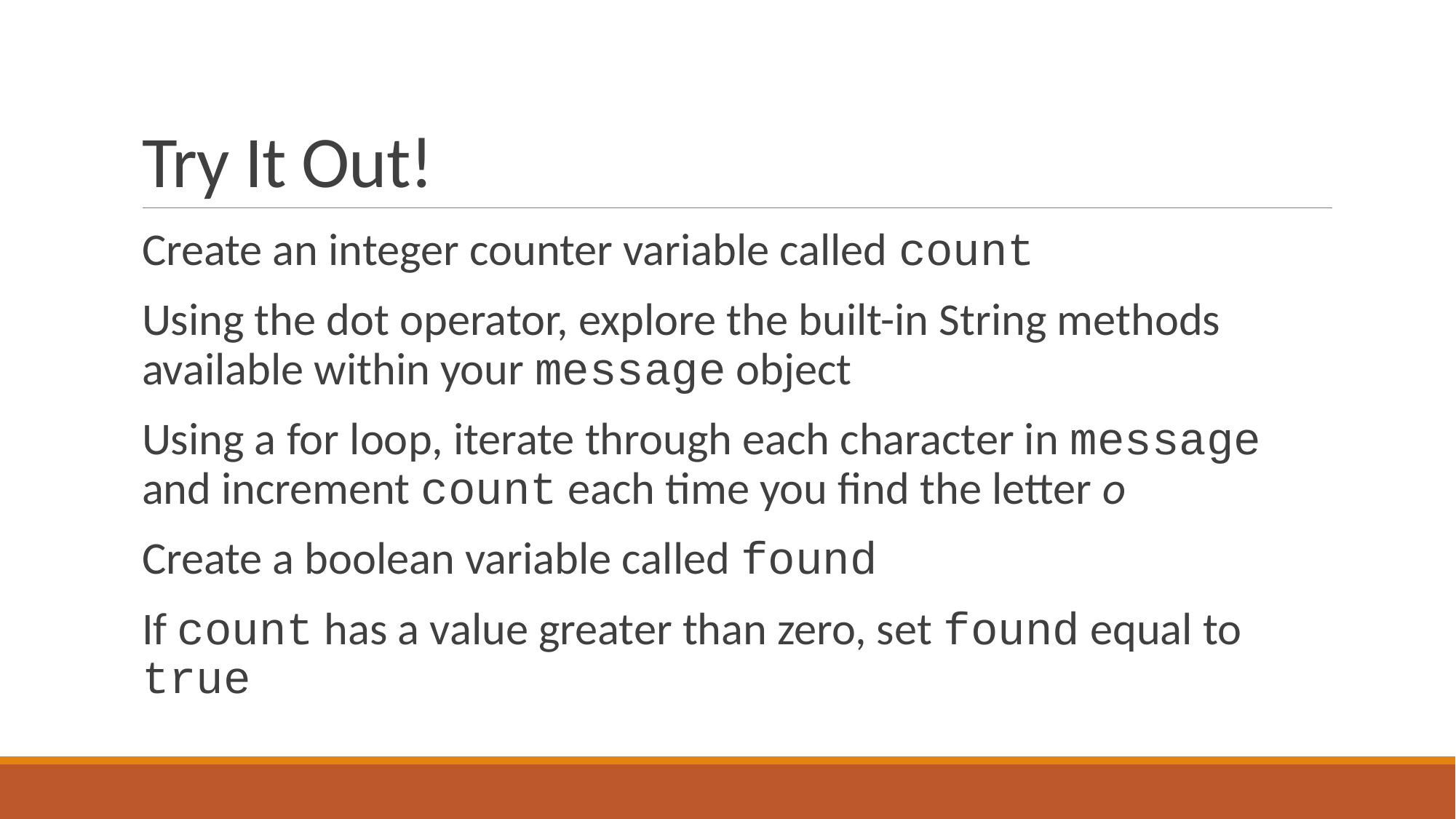

# Try It Out!
Create an integer counter variable called count
Using the dot operator, explore the built-in String methods available within your message object
Using a for loop, iterate through each character in message and increment count each time you find the letter o
Create a boolean variable called found
If count has a value greater than zero, set found equal to true